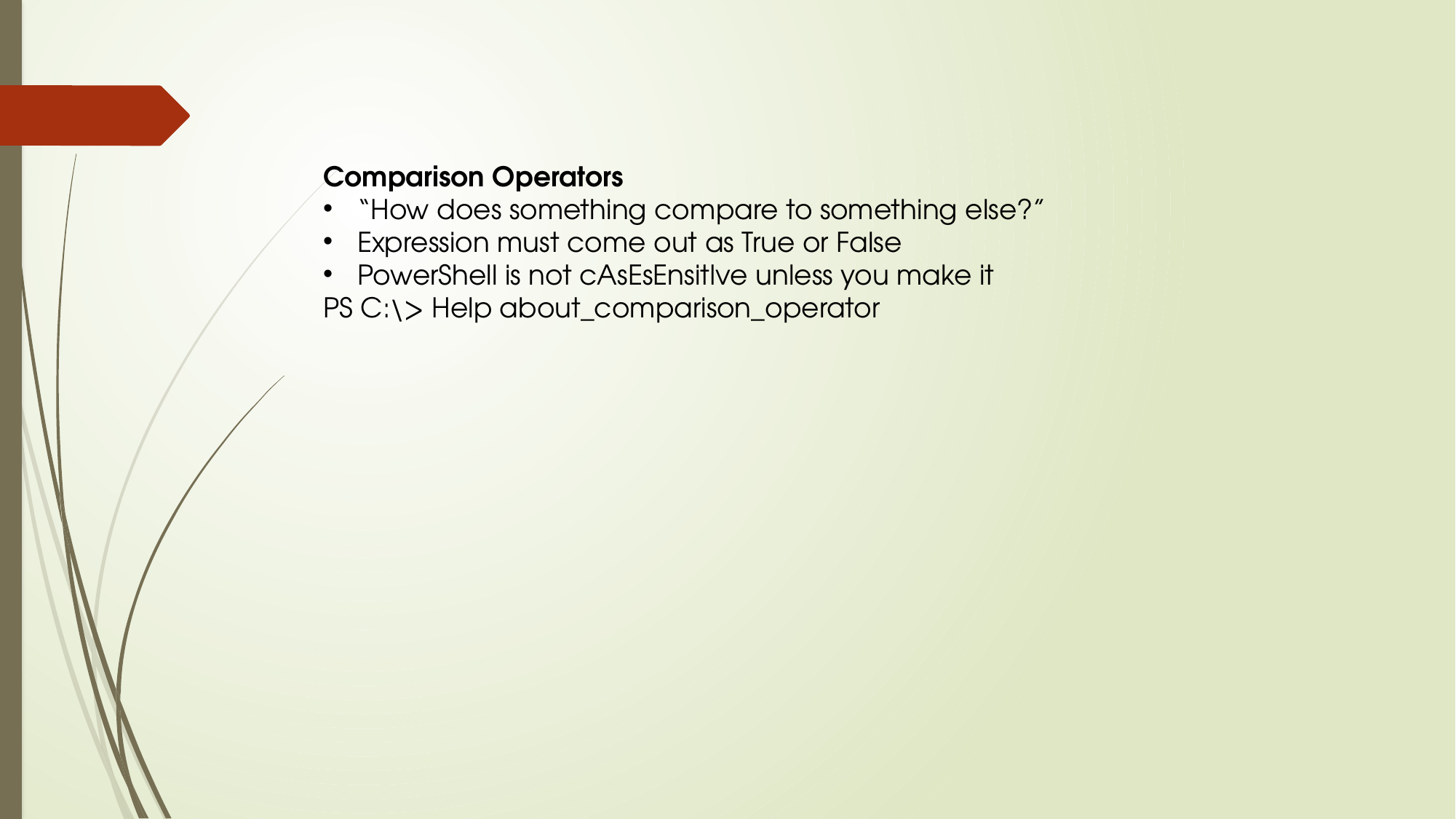

Comparison Operators
“How does something compare to something else?”
Expression must come out as True or False
PowerShell is not cAsEsEnsitIve unless you make it
PS C:\> Help about_comparison_operator